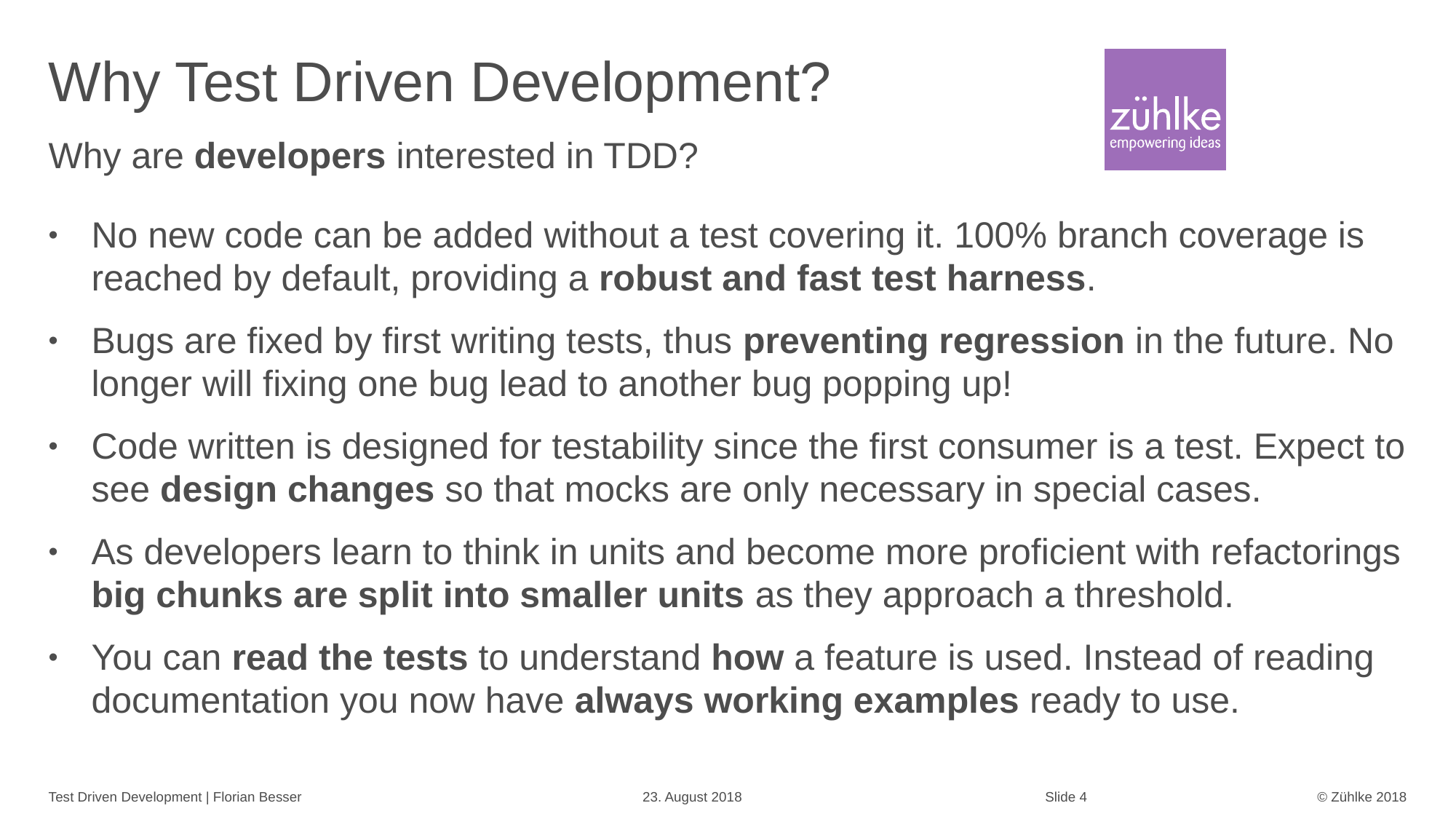

# Why Test Driven Development?
Why are developers interested in TDD?
No new code can be added without a test covering it. 100% branch coverage is reached by default, providing a robust and fast test harness.
Bugs are fixed by first writing tests, thus preventing regression in the future. No longer will fixing one bug lead to another bug popping up!
Code written is designed for testability since the first consumer is a test. Expect to see design changes so that mocks are only necessary in special cases.
As developers learn to think in units and become more proficient with refactorings big chunks are split into smaller units as they approach a threshold.
You can read the tests to understand how a feature is used. Instead of reading documentation you now have always working examples ready to use.